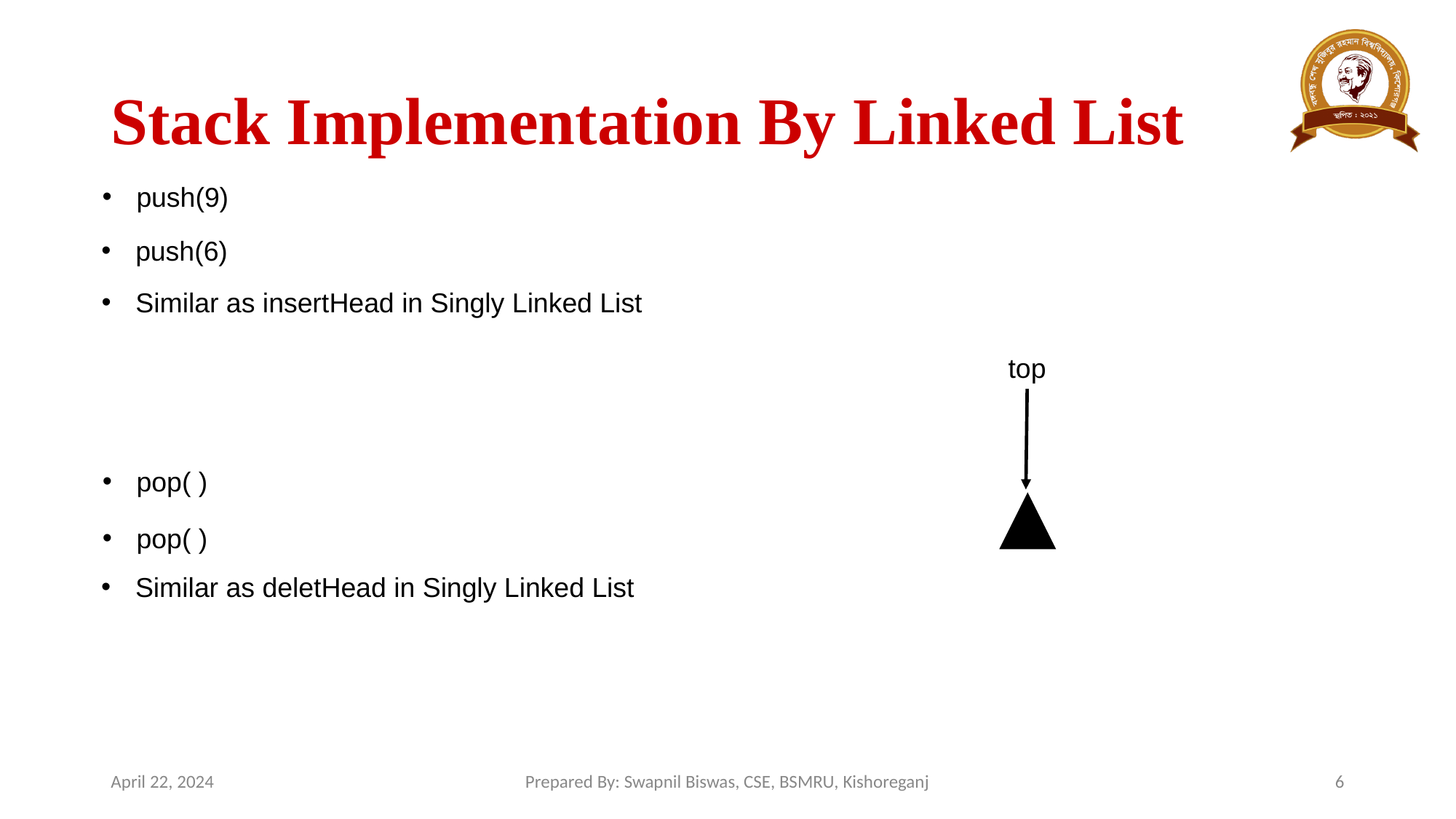

# Stack Implementation By Linked List
push(9)
push(6)
Similar as insertHead in Singly Linked List

top
top
top

top

top

pop( )

6

9

pop( )
Similar as deletHead in Singly Linked List
April 22, 2024
Prepared By: Swapnil Biswas, CSE, BSMRU, Kishoreganj
6